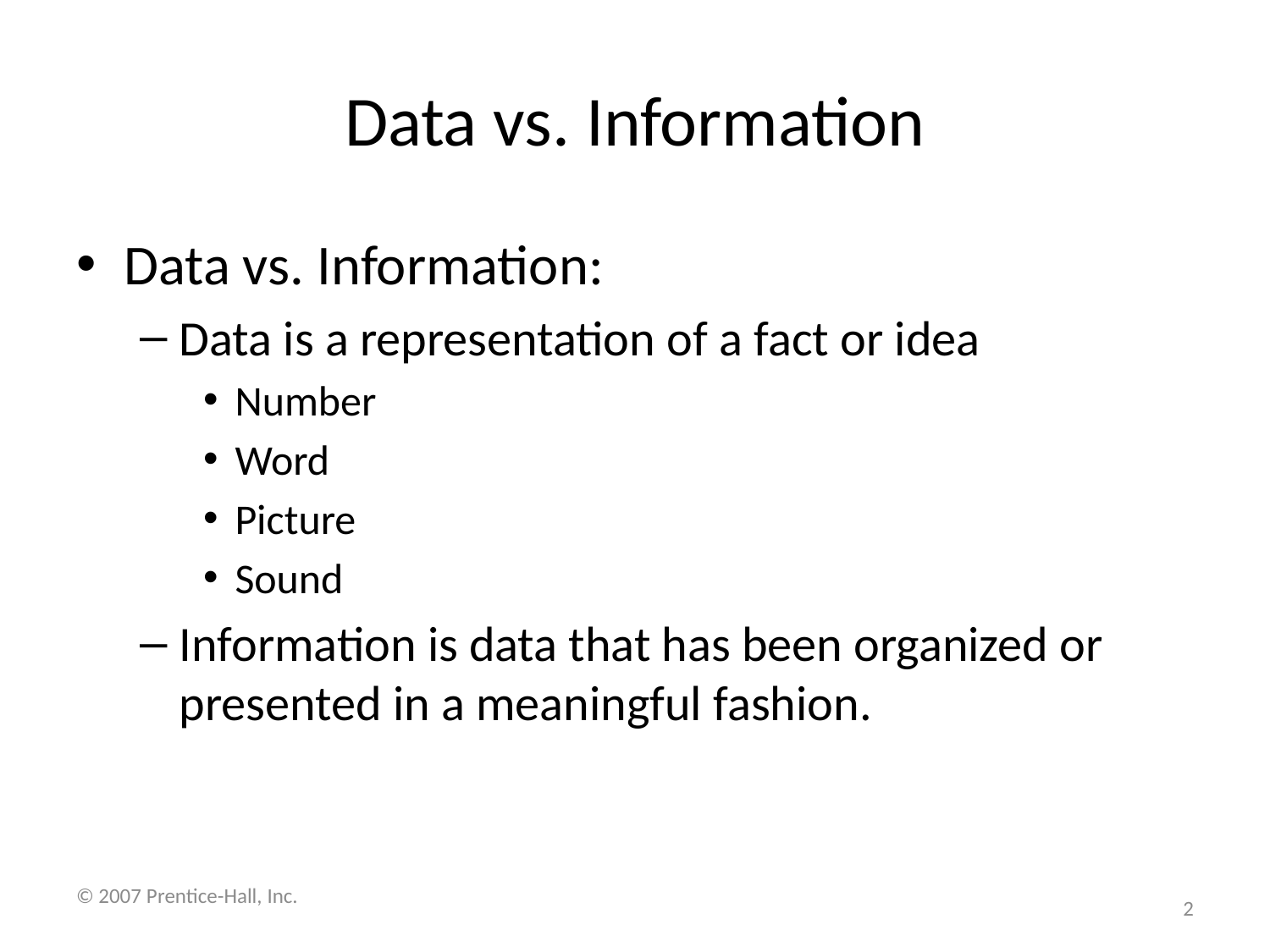

# Data vs. Information
Data vs. Information:
Data is a representation of a fact or idea
Number
Word
Picture
Sound
Information is data that has been organized or presented in a meaningful fashion.
© 2007 Prentice-Hall, Inc.

2